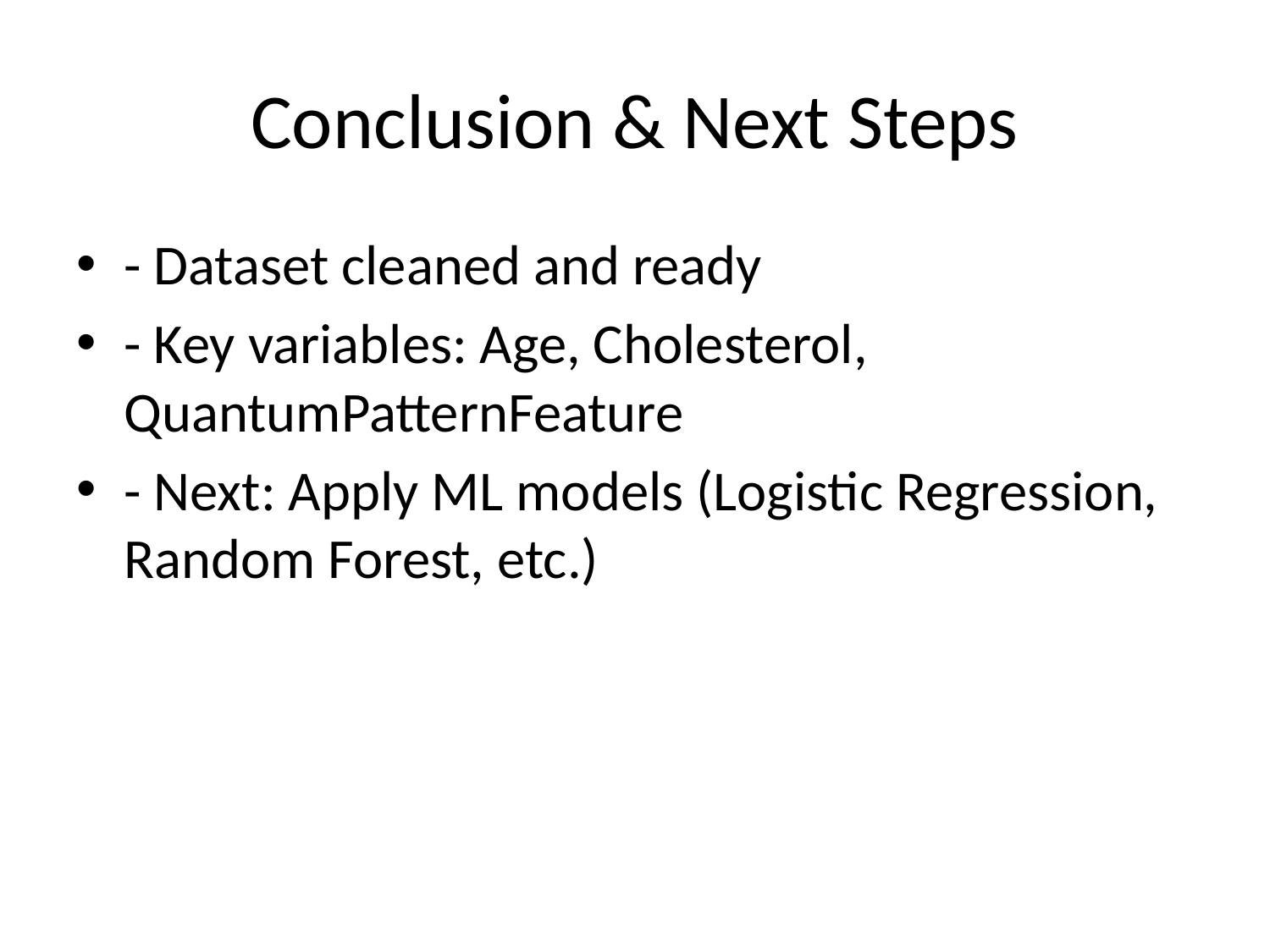

# Conclusion & Next Steps
- Dataset cleaned and ready
- Key variables: Age, Cholesterol, QuantumPatternFeature
- Next: Apply ML models (Logistic Regression, Random Forest, etc.)